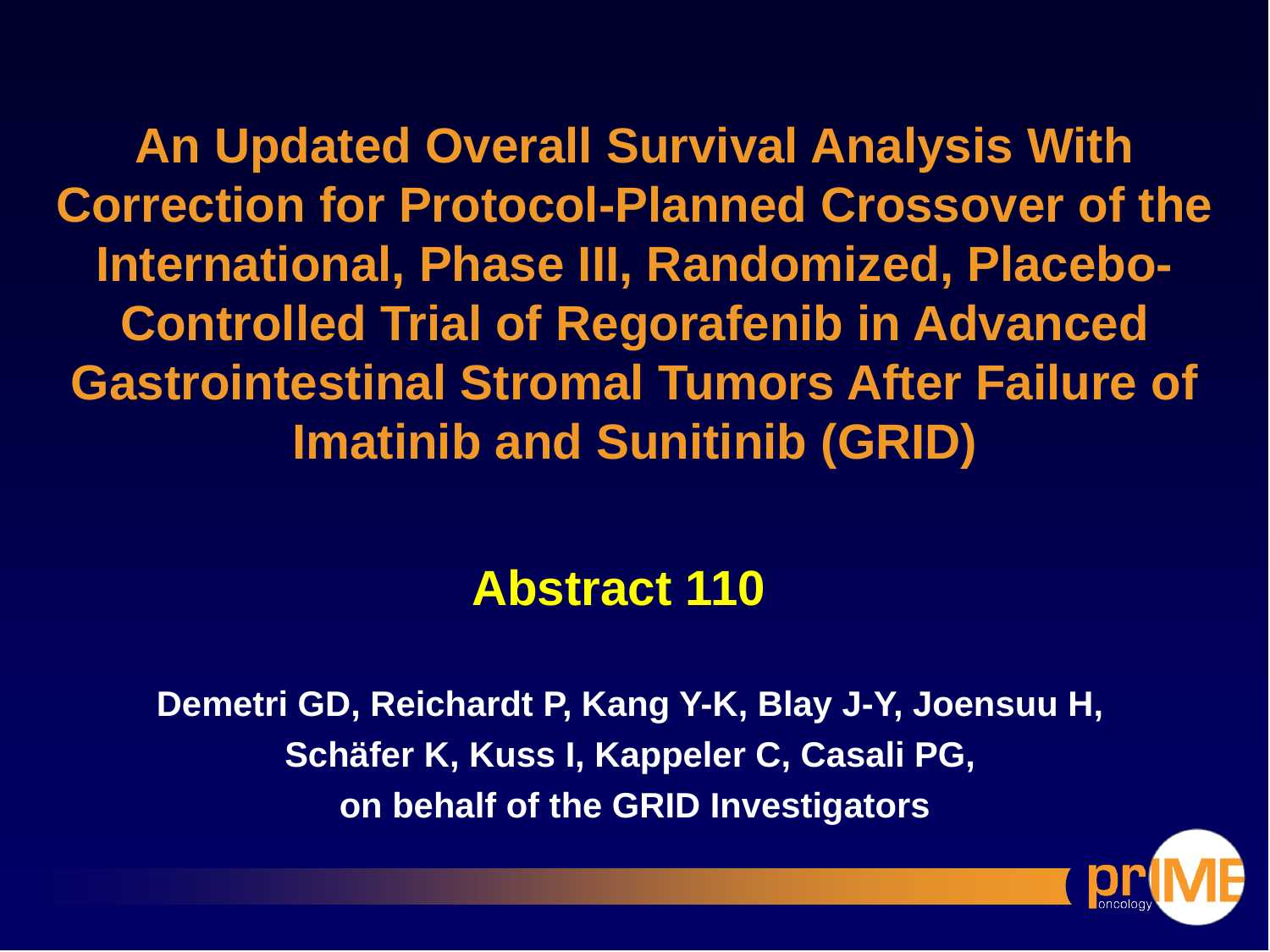

# An Updated Overall Survival Analysis With Correction for Protocol-Planned Crossover of the International, Phase III, Randomized, Placebo-Controlled Trial of Regorafenib in Advanced Gastrointestinal Stromal Tumors After Failure of Imatinib and Sunitinib (GRID)
Abstract 110
Demetri GD, Reichardt P, Kang Y-K, Blay J-Y, Joensuu H,
Schäfer K, Kuss I, Kappeler C, Casali PG,
on behalf of the GRID Investigators